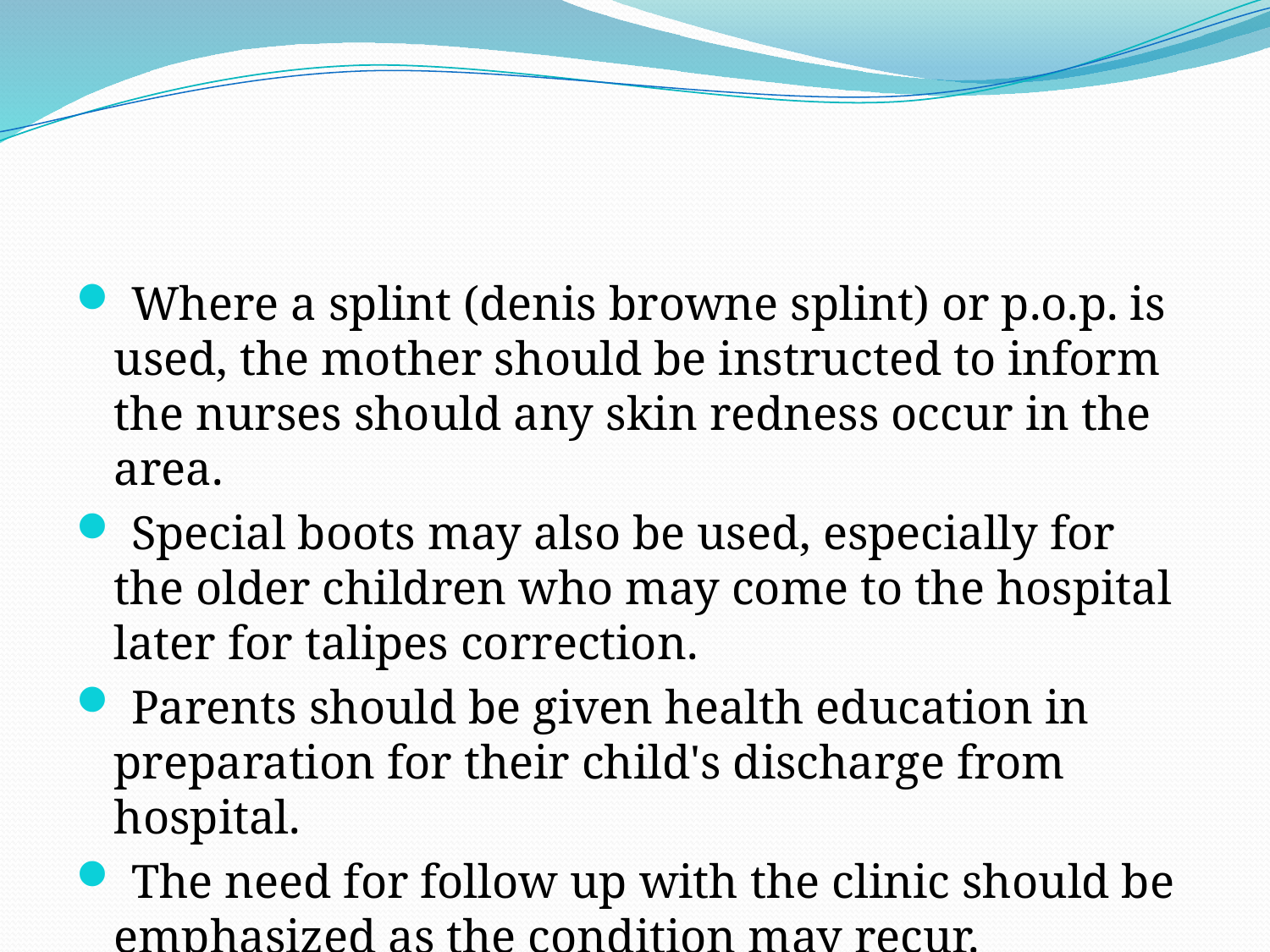

#
 Where a splint (denis browne splint) or p.o.p. is used, the mother should be instructed to inform the nurses should any skin redness occur in the area.
 Special boots may also be used, especially for the older children who may come to the hospital later for talipes correction.
 Parents should be given health education in preparation for their child's discharge from hospital.
 The need for follow up with the clinic should be emphasized as the condition may recur.